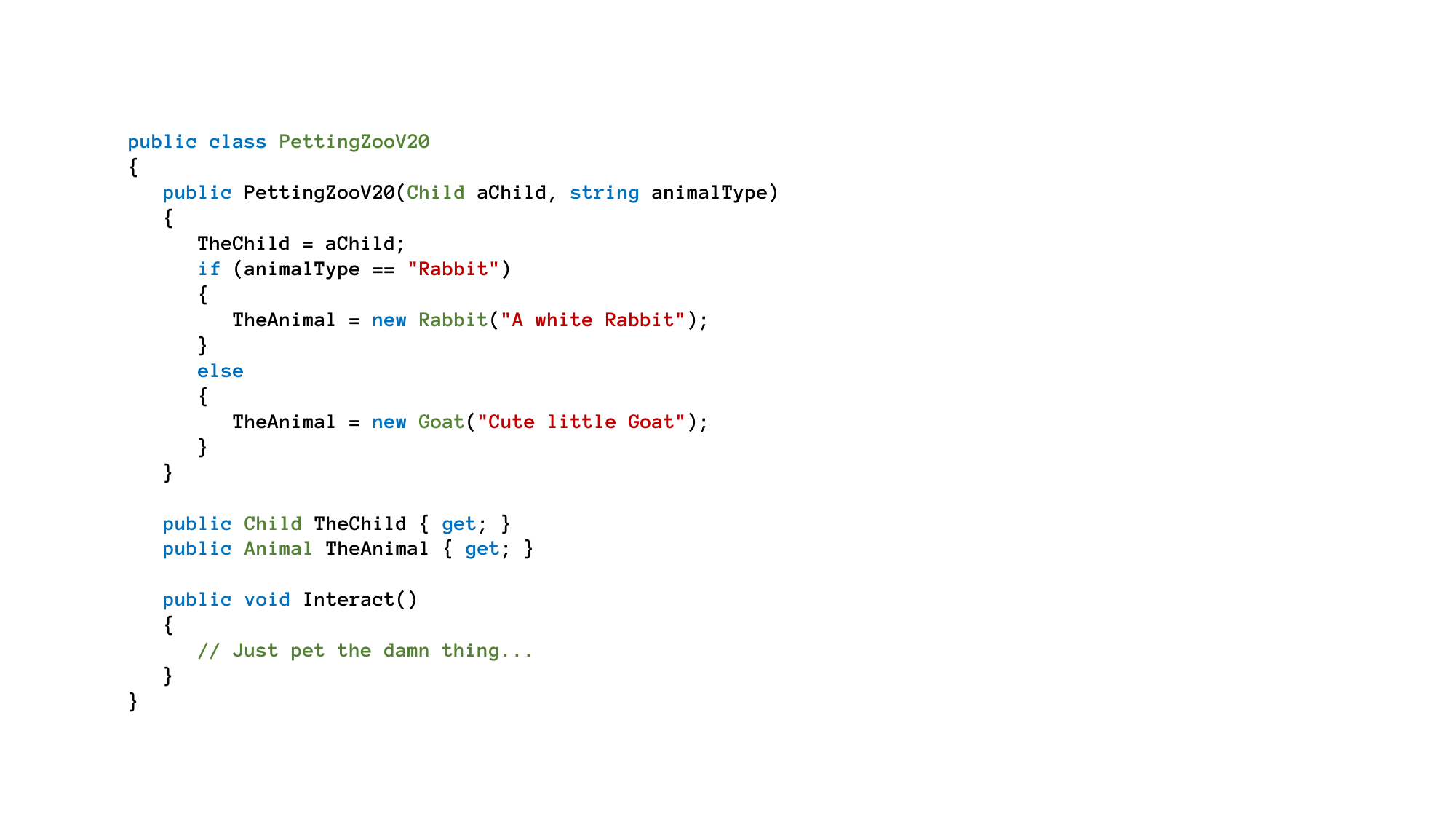

public class PettingZooV20
{
   public PettingZooV20(Child aChild, string animalType)
   {
      TheChild = aChild;
      if (animalType == "Rabbit")
      {
         TheAnimal = new Rabbit("A white Rabbit");
      }
      else
      {
         TheAnimal = new Goat("Cute little Goat");
      }
   }

   public Child TheChild { get; }
   public Animal TheAnimal { get; }

   public void Interact()
   {
      // Just pet the damn thing...
   }
}